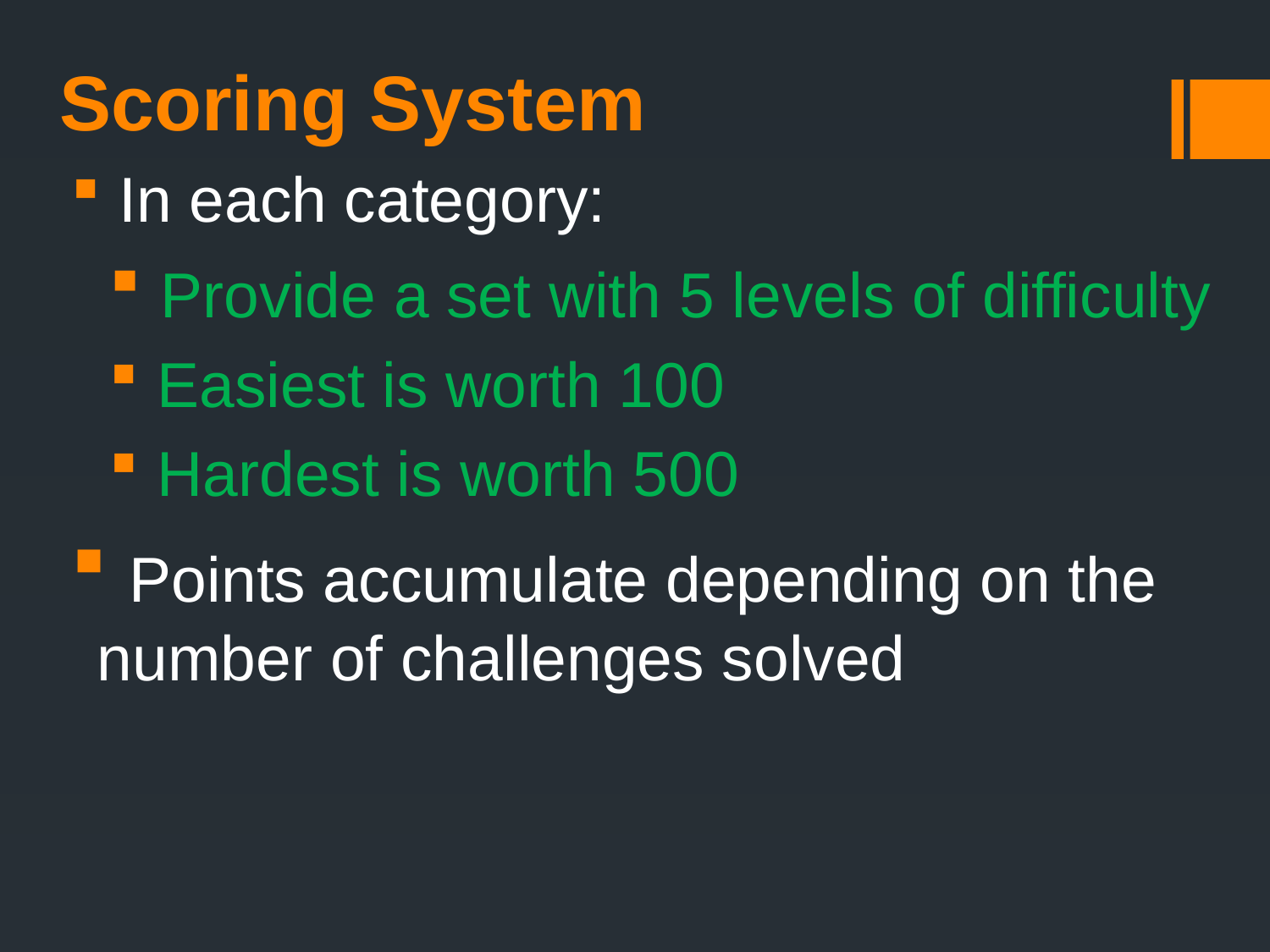

Scoring System
 In each category:
 Provide a set with 5 levels of difficulty
 Easiest is worth 100
 Hardest is worth 500
 Points accumulate depending on the number of challenges solved